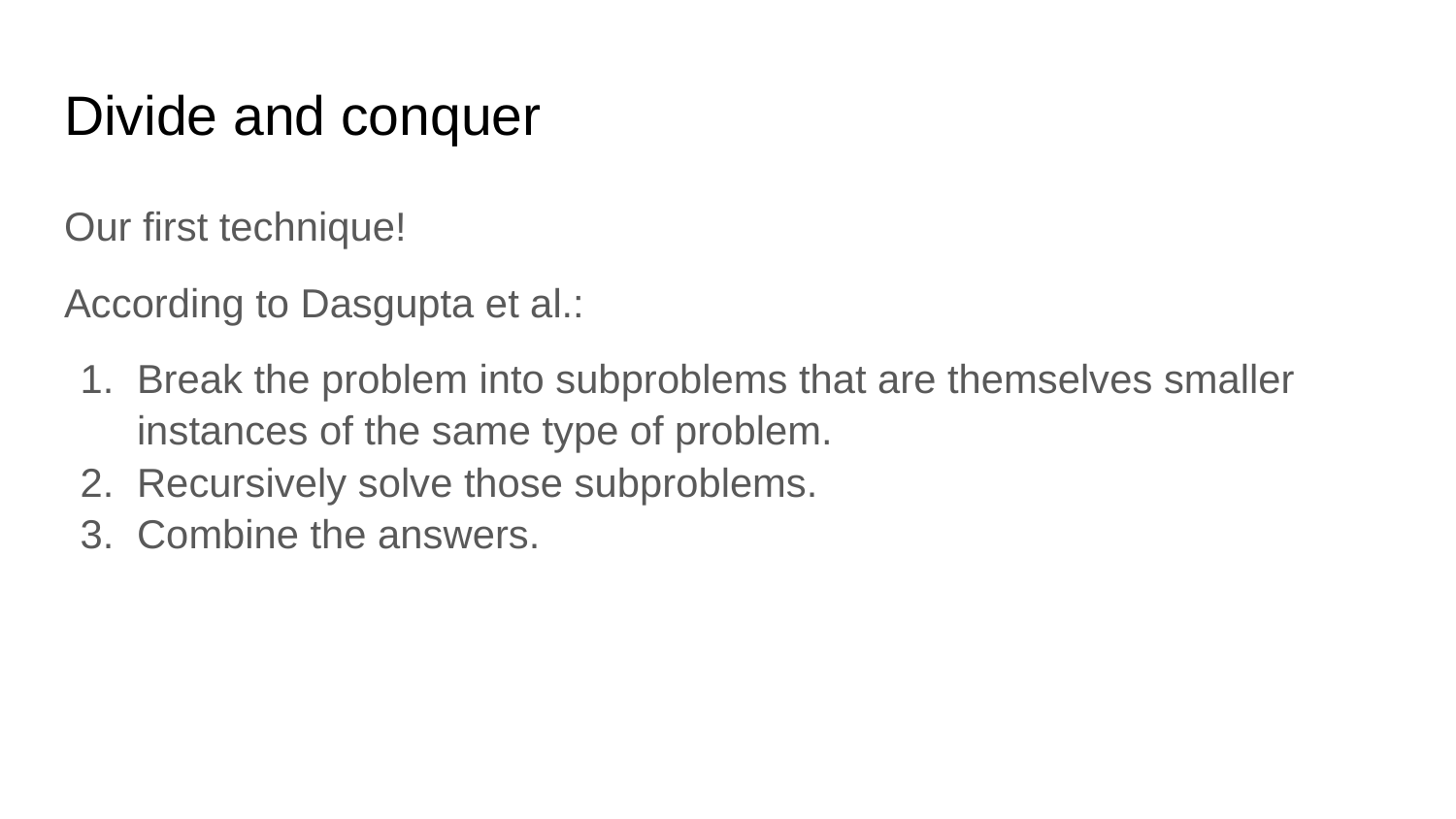

# Divide and conquer
Our first technique!
According to Dasgupta et al.:
Break the problem into subproblems that are themselves smaller instances of the same type of problem.
Recursively solve those subproblems.
Combine the answers.